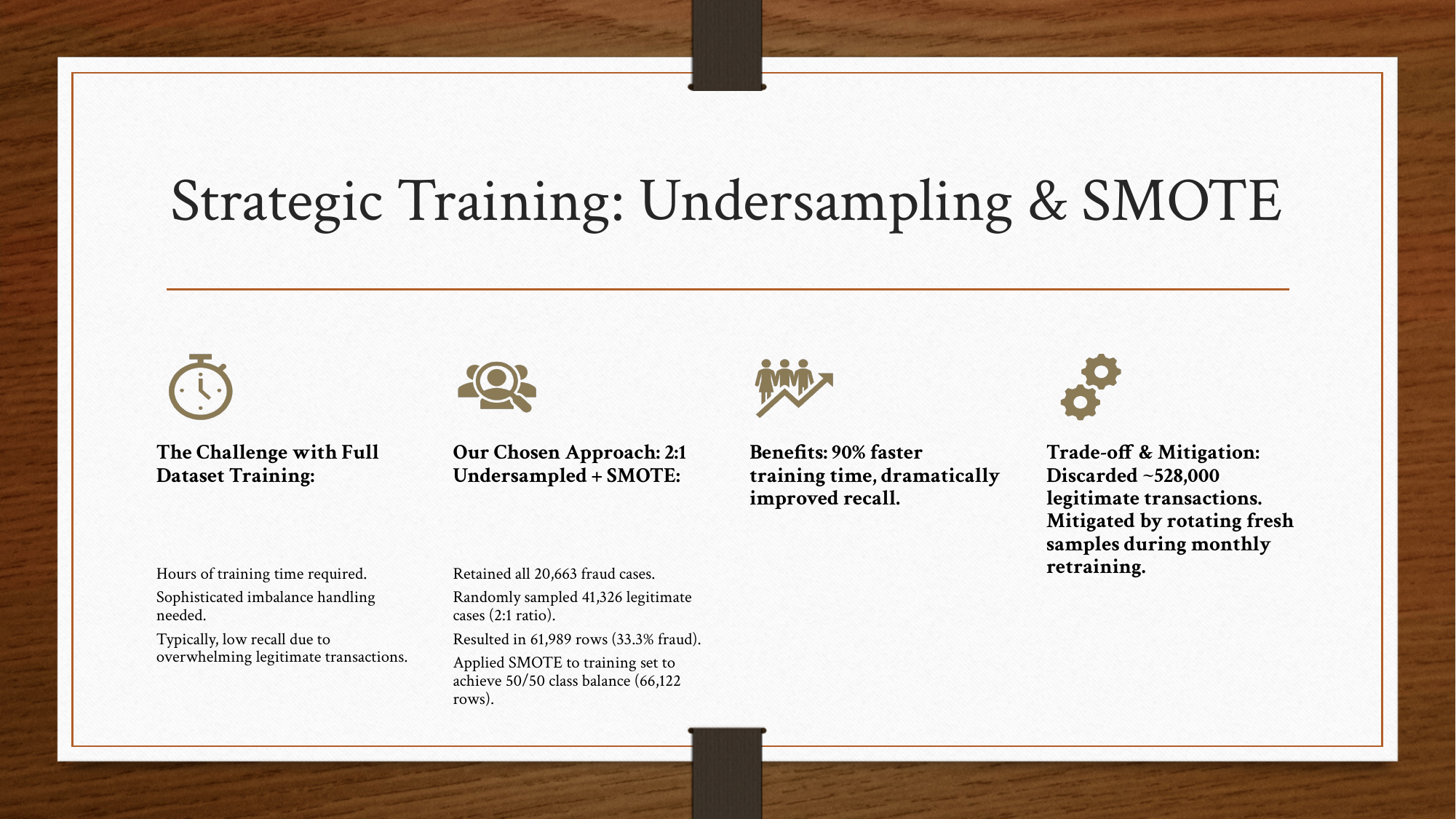

# Strategic Training: Undersampling & SMOTE
The Challenge with Full Dataset Training:
Hours of training time required.
Sophisticated imbalance handling needed.
Typically, low recall due to overwhelming legitimate transactions.
Our Chosen Approach: 2:1 Undersampled + SMOTE:
Retained all 20,663 fraud cases.
Randomly sampled 41,326 legitimate cases (2:1 ratio).
Resulted in 61,989 rows (33.3% fraud).
Applied SMOTE to training set to achieve 50/50 class balance (66,122 rows).
Benefits: 90% faster training time, dramatically improved recall.
Trade-off & Mitigation: Discarded ~528,000 legitimate transactions. Mitigated by rotating fresh samples during monthly retraining.